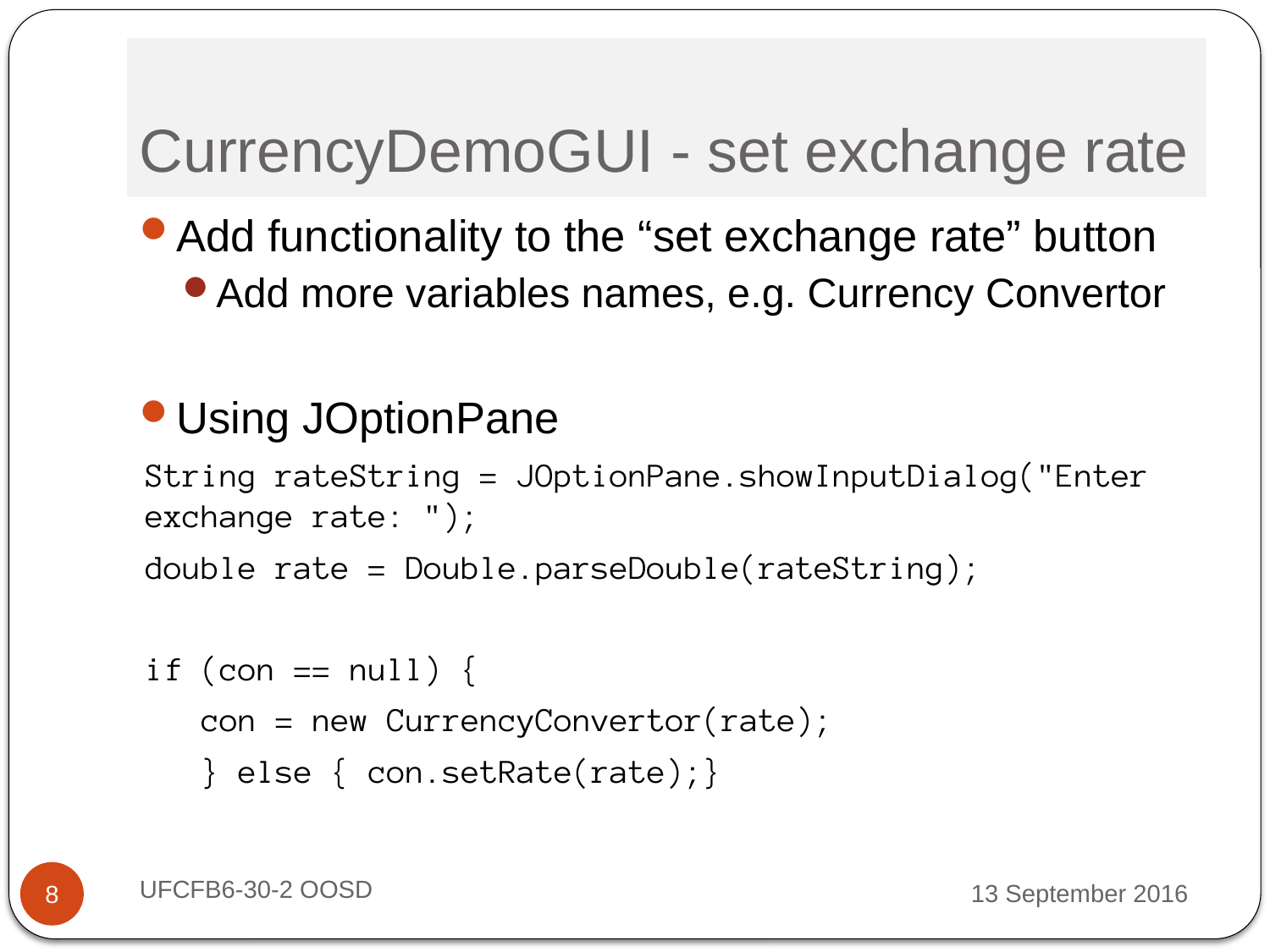

# CurrencyDemoGUI - set exchange rate
Add functionality to the “set exchange rate” button
Add more variables names, e.g. Currency Convertor

Using JOptionPane
String rateString = JOptionPane.showInputDialog("Enter exchange rate: ");
double rate = Double.parseDouble(rateString);

if (con == null) {
   con = new CurrencyConvertor(rate);
   } else { con.setRate(rate);}

UFCFB6-30-2 OOSD
13 September 2016
8